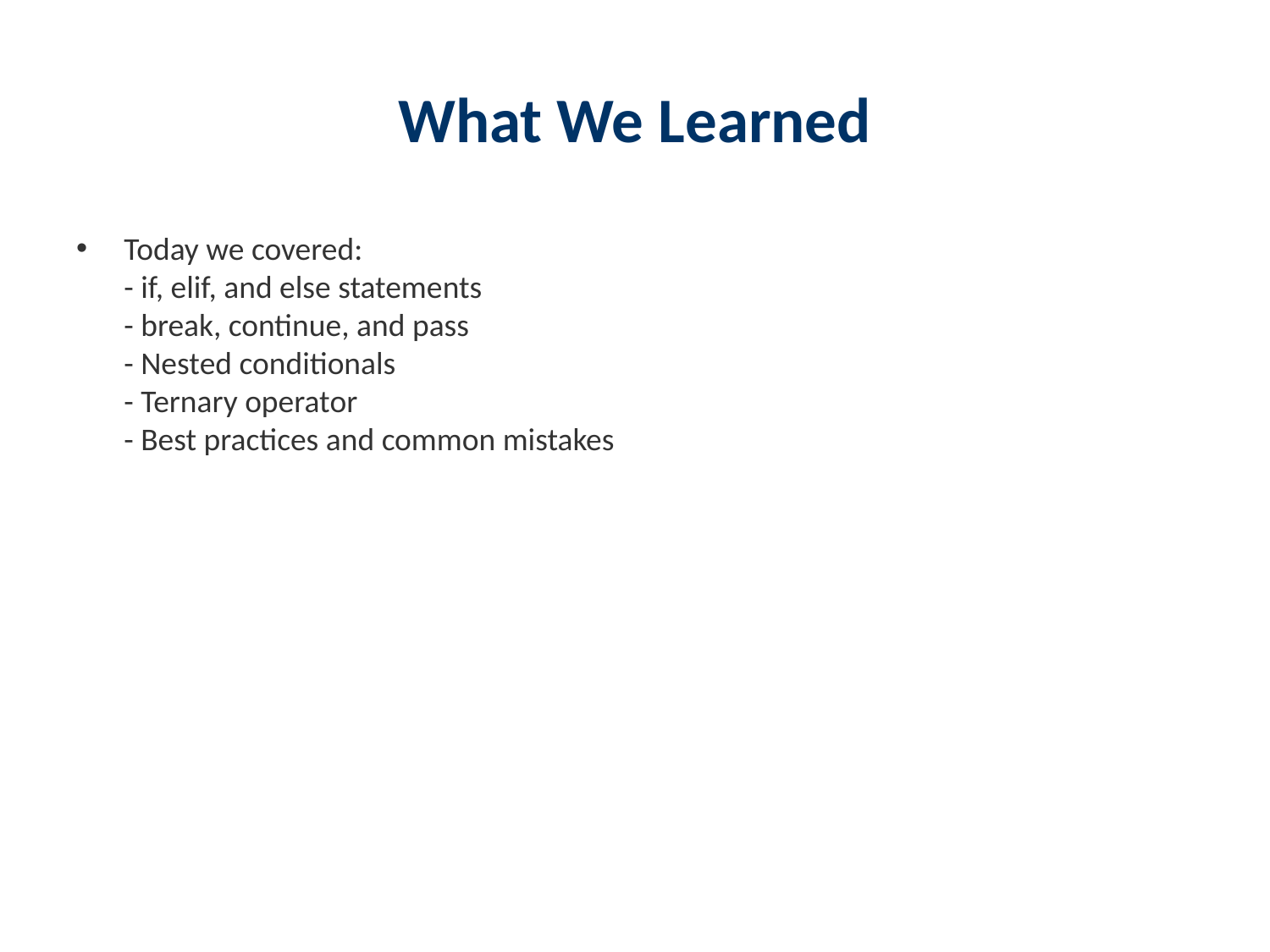

# What We Learned
Today we covered:
- if, elif, and else statements
- break, continue, and pass
- Nested conditionals
- Ternary operator
- Best practices and common mistakes